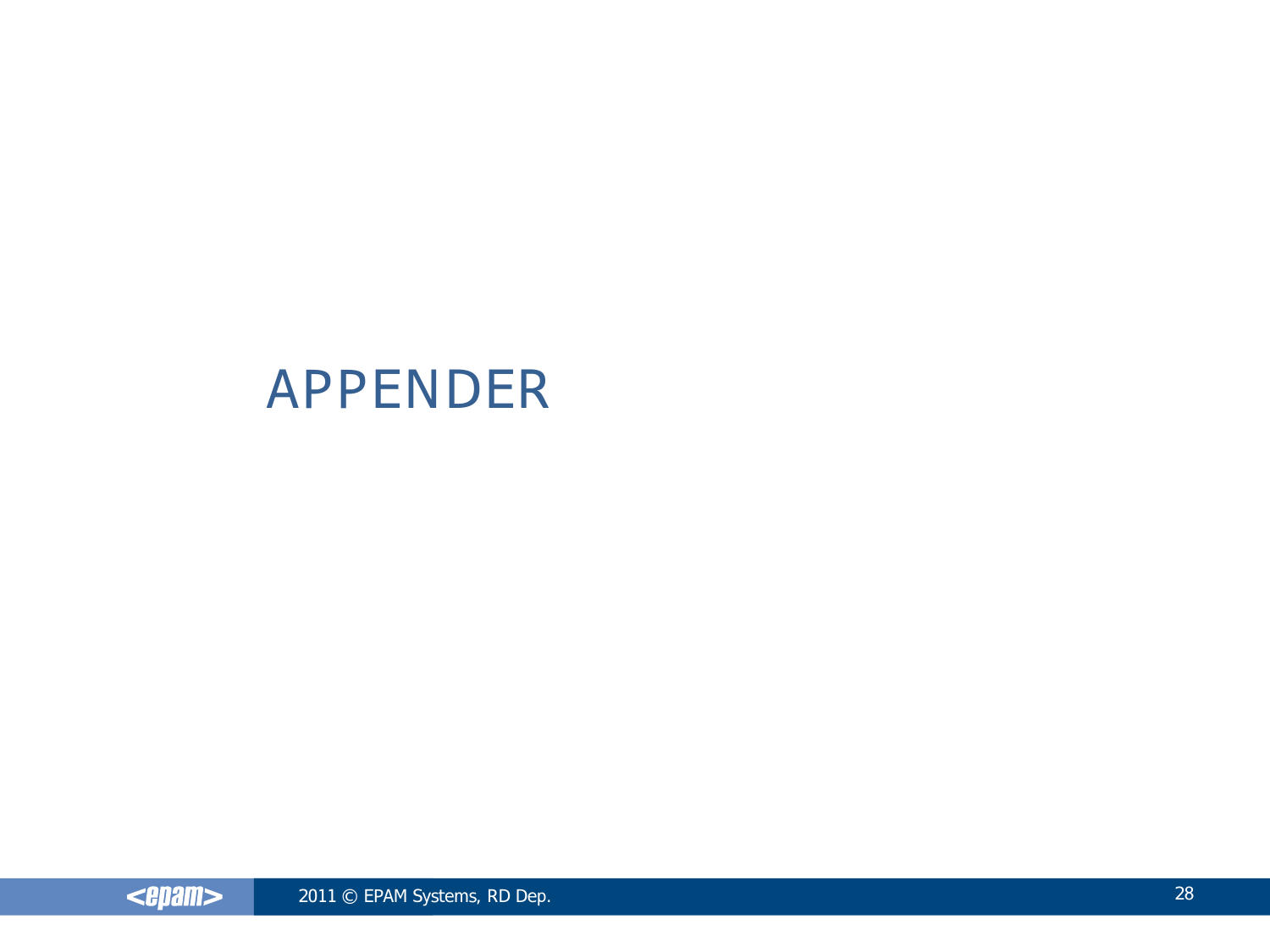

# appender
28
2011 © EPAM Systems, RD Dep.